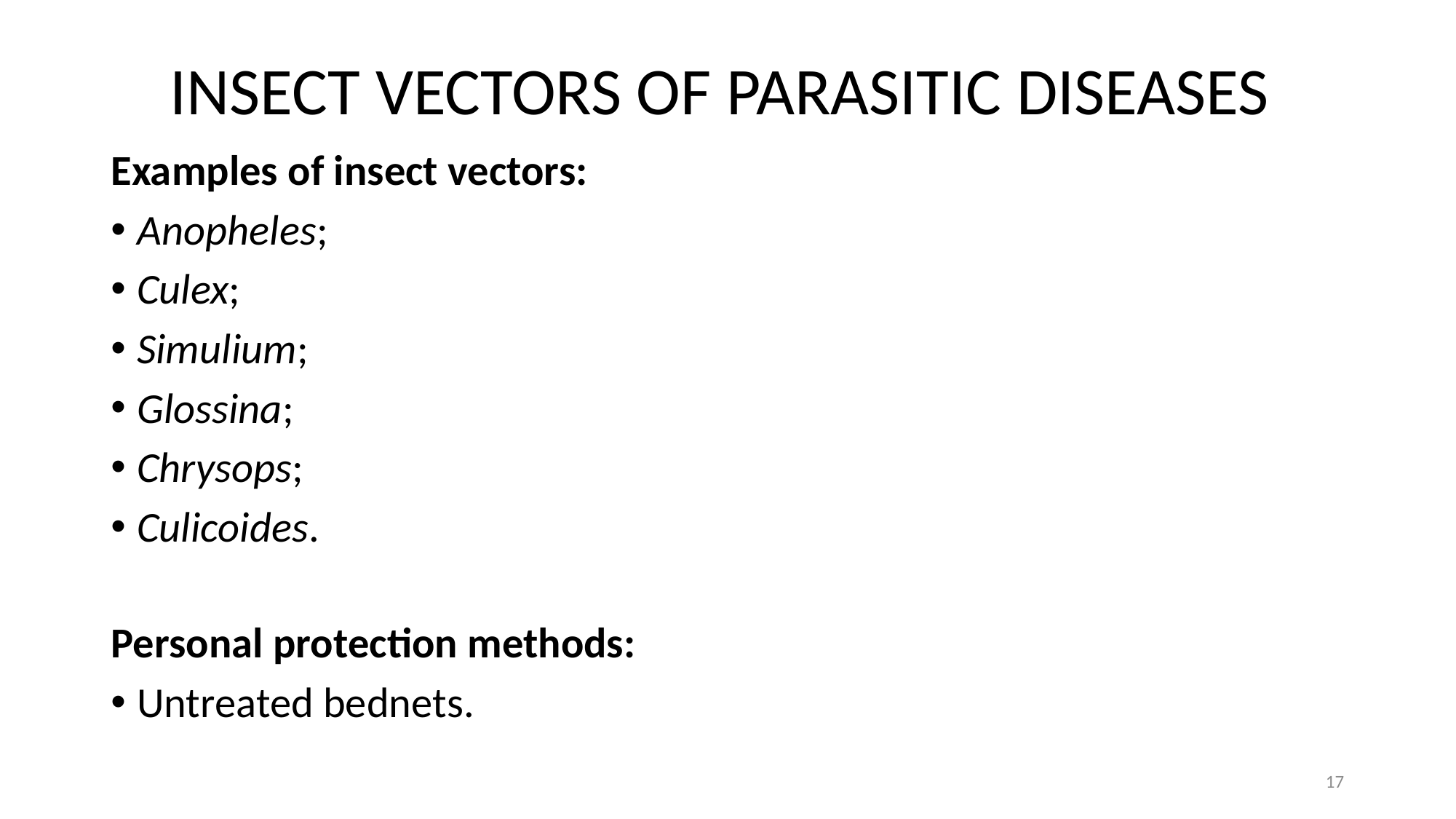

# INSECT VECTORS OF PARASITIC DISEASES
Examples of insect vectors:
Anopheles;
Culex;
Simulium;
Glossina;
Chrysops;
Culicoides.

Personal protection methods:
Untreated bednets.
17